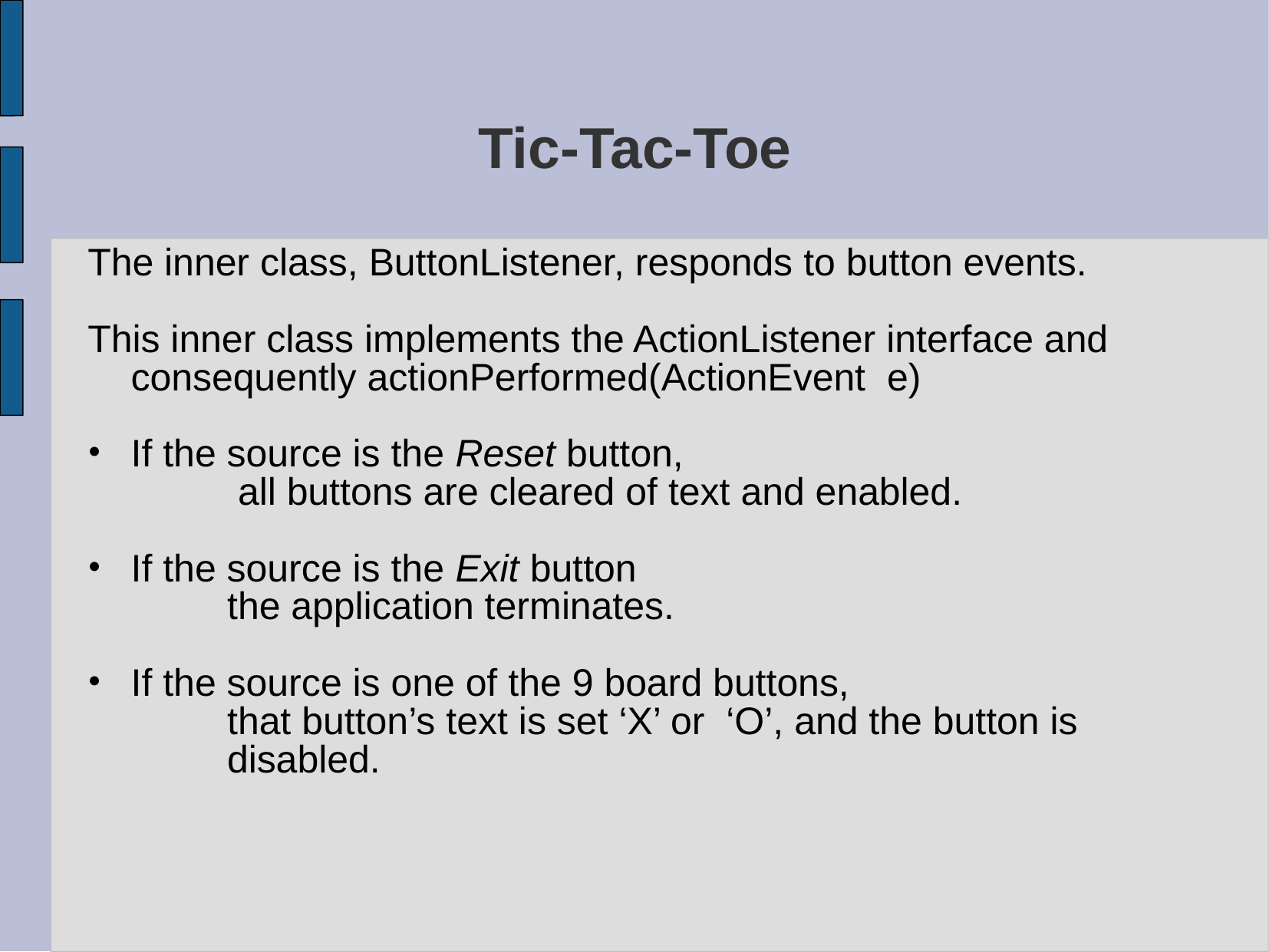

# Tic-Tac-Toe
The inner class, ButtonListener, responds to button events.

This inner class implements the ActionListener interface and consequently actionPerformed(ActionEvent  e)

If the source is the Reset button,
          all buttons are cleared of text and enabled.
If the source is the Exit button
         the application terminates.

If the source is one of the 9 board buttons,
         that button’s text is set ‘X’ or  ‘O’, and the button is
         disabled.